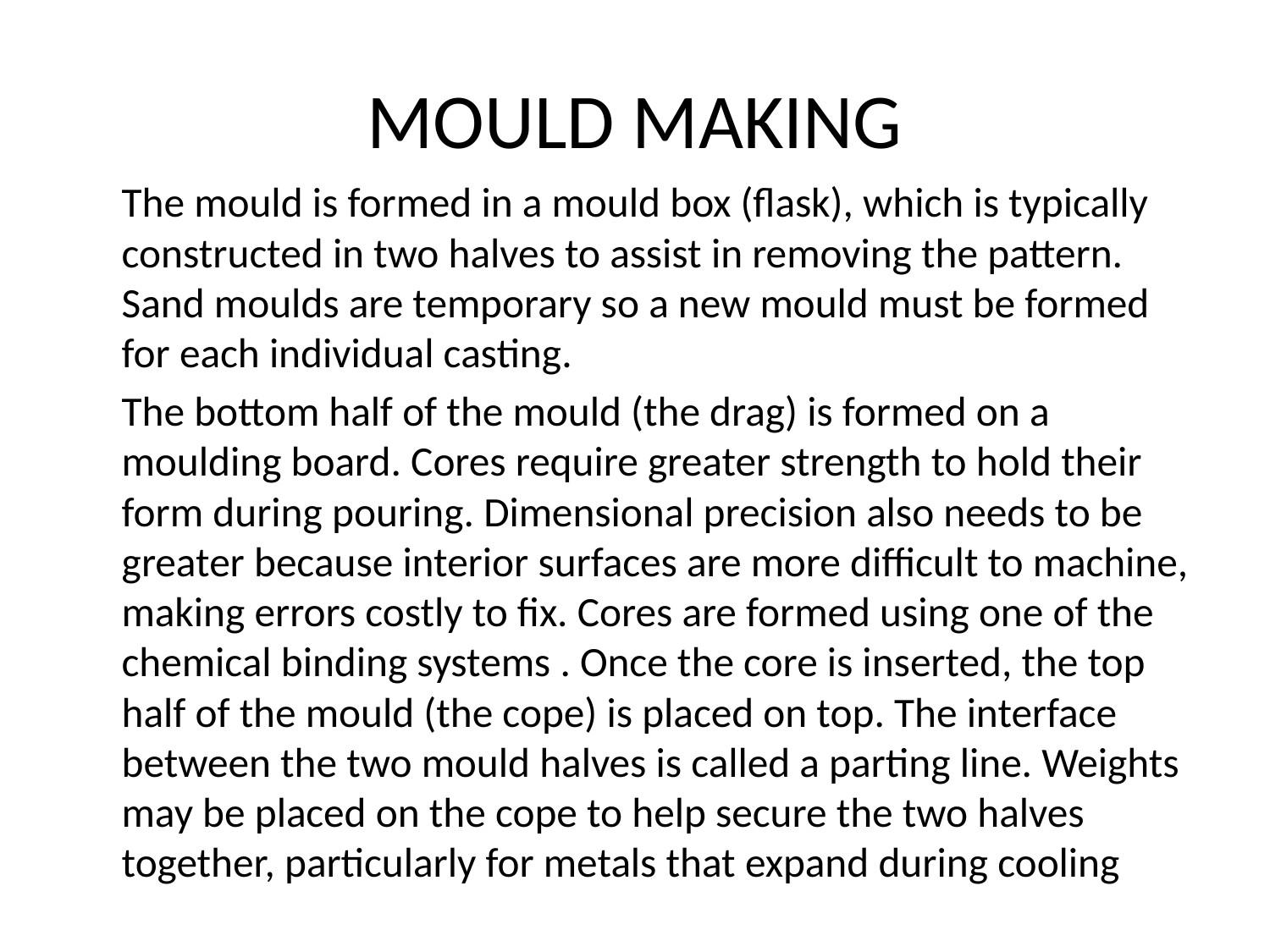

# MOULD MAKING
	The mould is formed in a mould box (flask), which is typically constructed in two halves to assist in removing the pattern. Sand moulds are temporary so a new mould must be formed for each individual casting.
	The bottom half of the mould (the drag) is formed on a moulding board. Cores require greater strength to hold their form during pouring. Dimensional precision also needs to be greater because interior surfaces are more difficult to machine, making errors costly to fix. Cores are formed using one of the chemical binding systems . Once the core is inserted, the top half of the mould (the cope) is placed on top. The interface between the two mould halves is called a parting line. Weights may be placed on the cope to help secure the two halves together, particularly for metals that expand during cooling